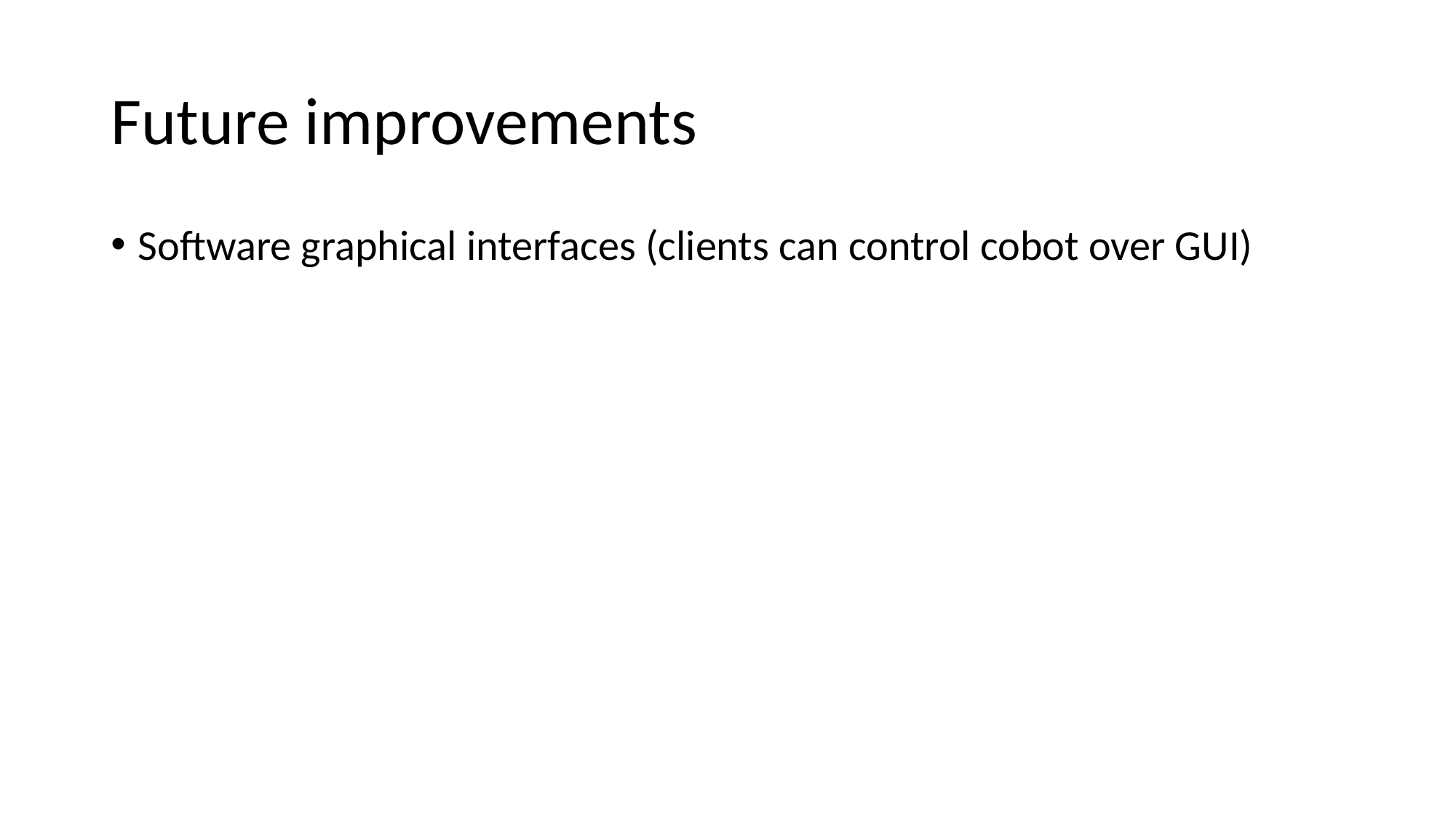

# Future improvements
Software graphical interfaces (clients can control cobot over GUI)